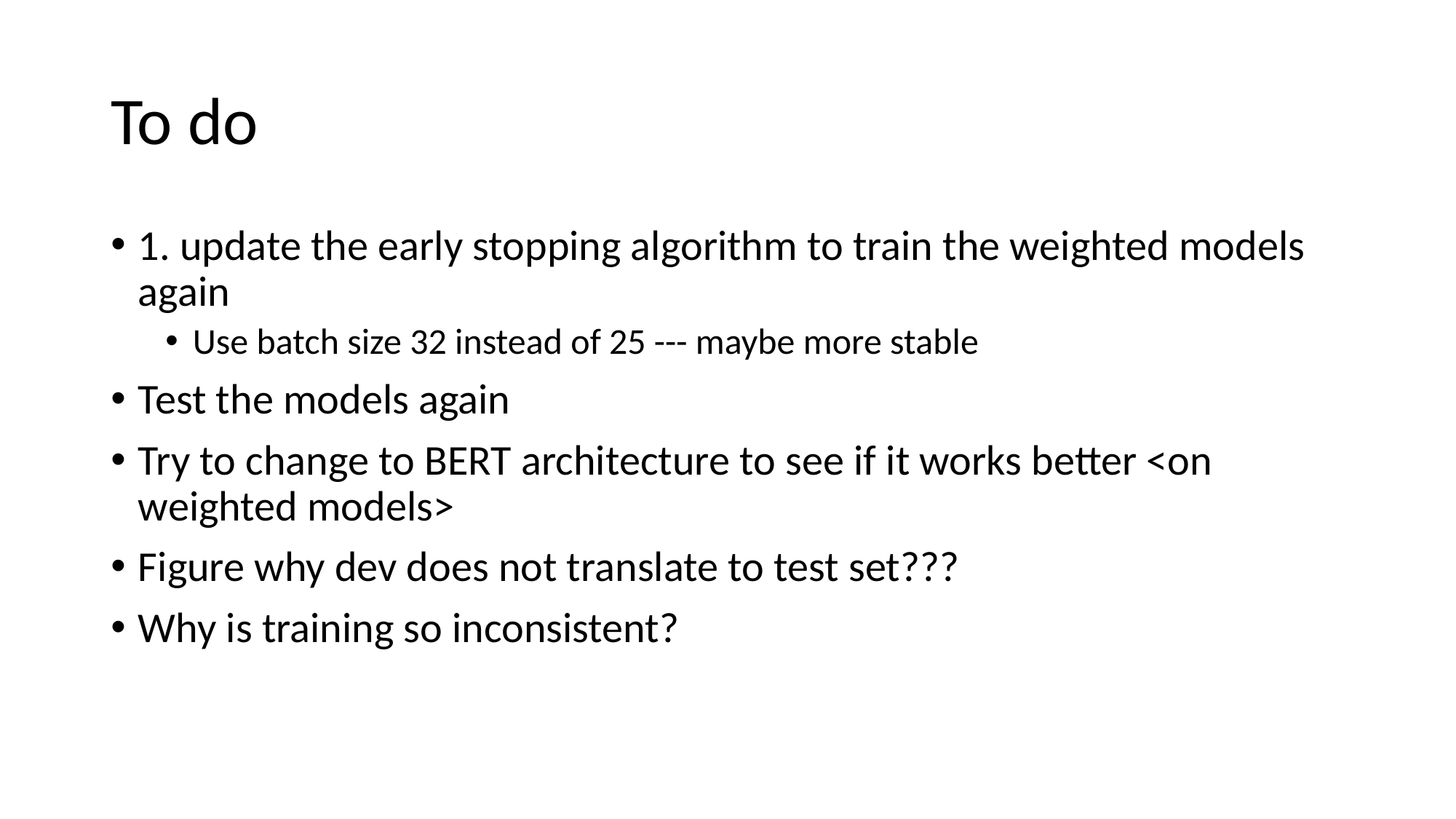

# To do
1. update the early stopping algorithm to train the weighted models again
Use batch size 32 instead of 25 --- maybe more stable
Test the models again
Try to change to BERT architecture to see if it works better <on weighted models>
Figure why dev does not translate to test set???
Why is training so inconsistent?